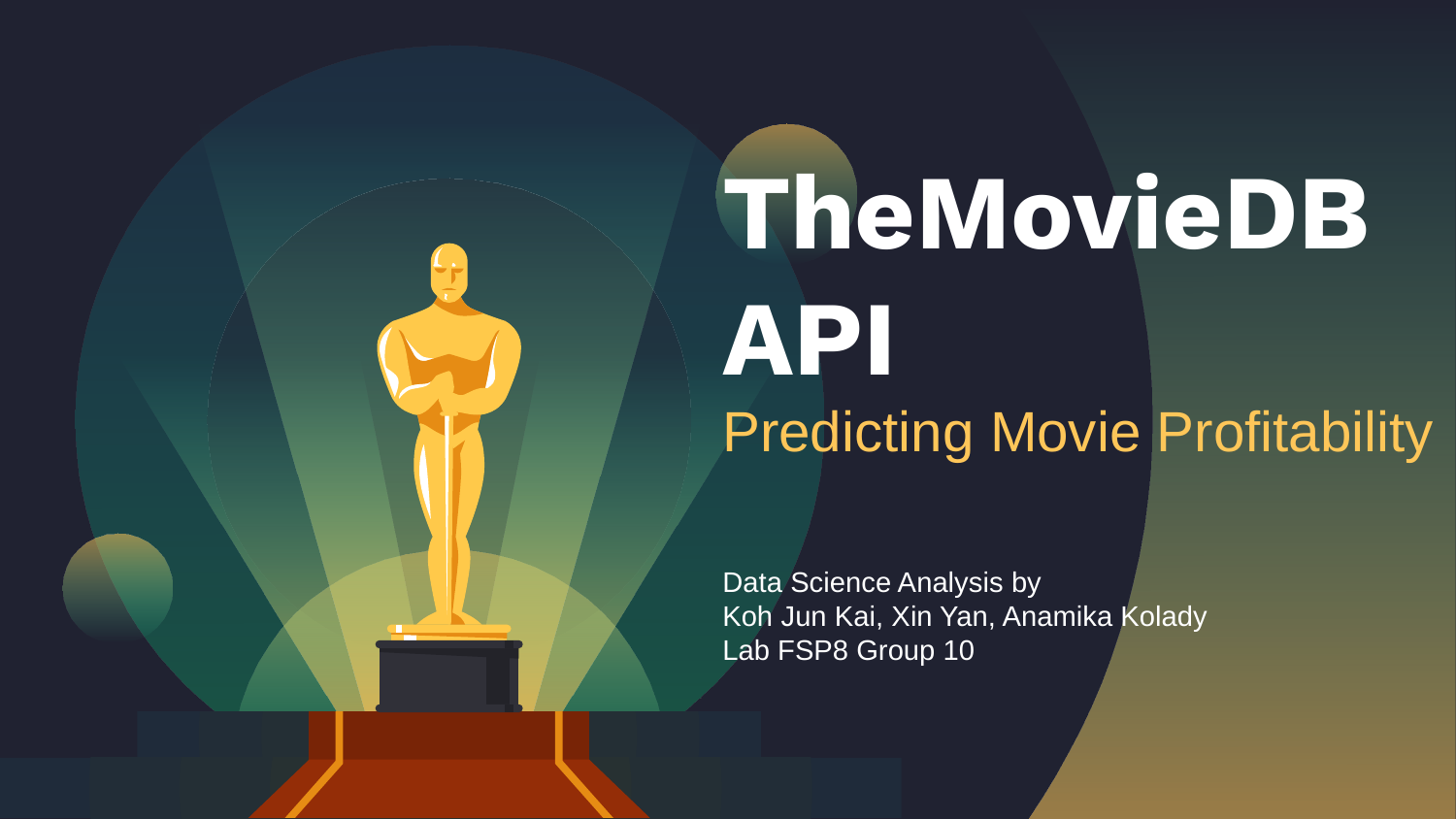

# TheMovieDB
API

Predicting Movie Profitability

Data Science Analysis by
Koh Jun Kai, Xin Yan, Anamika Kolady
Lab FSP8 Group 10